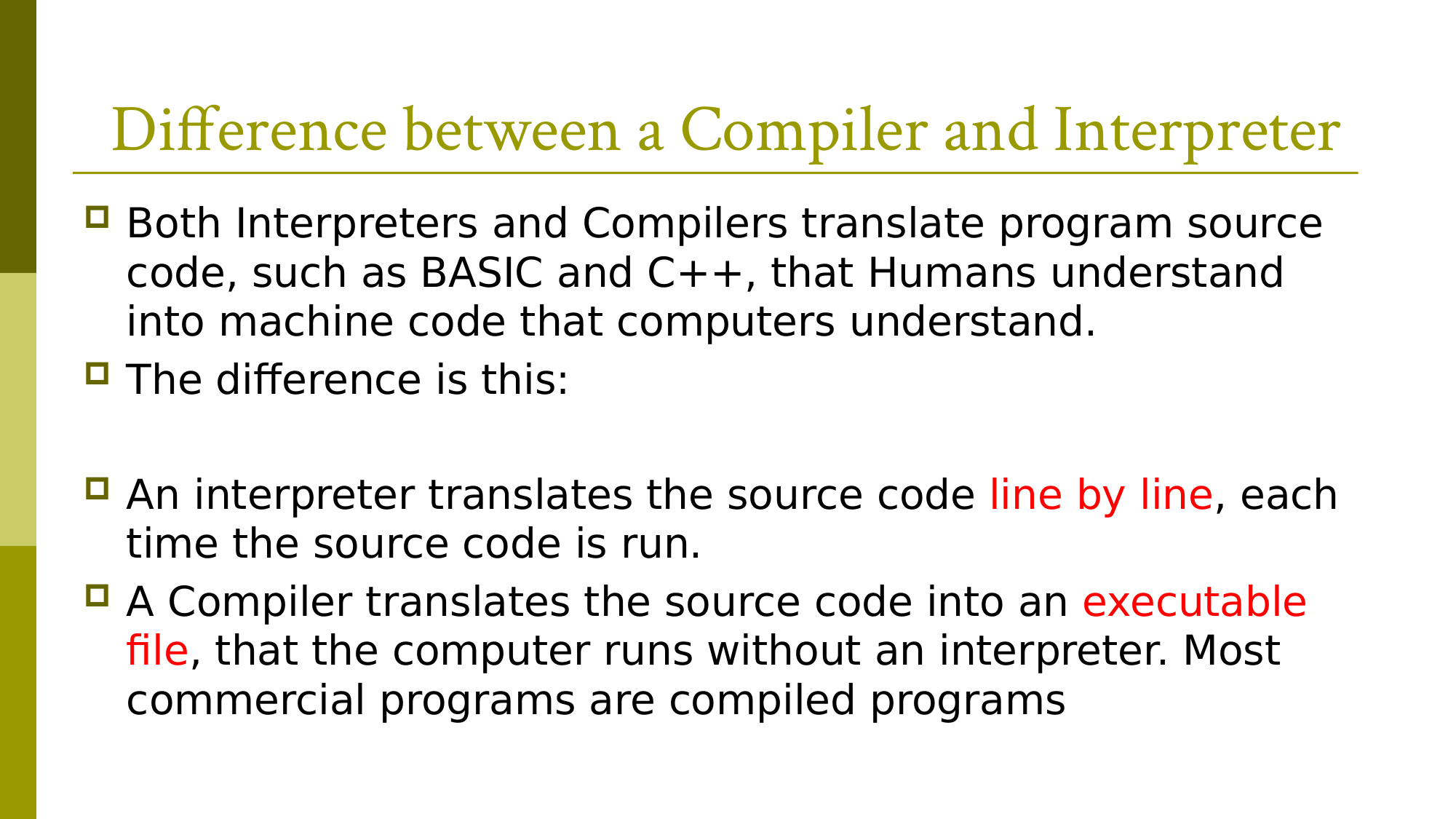

# Difference between a Compiler and Interpreter
Both Interpreters and Compilers translate program source code, such as BASIC and C++, that Humans understand into machine code that computers understand.
The difference is this:

An interpreter translates the source code line by line, each time the source code is run.
A Compiler translates the source code into an executable file, that the computer runs without an interpreter. Most commercial programs are compiled programs